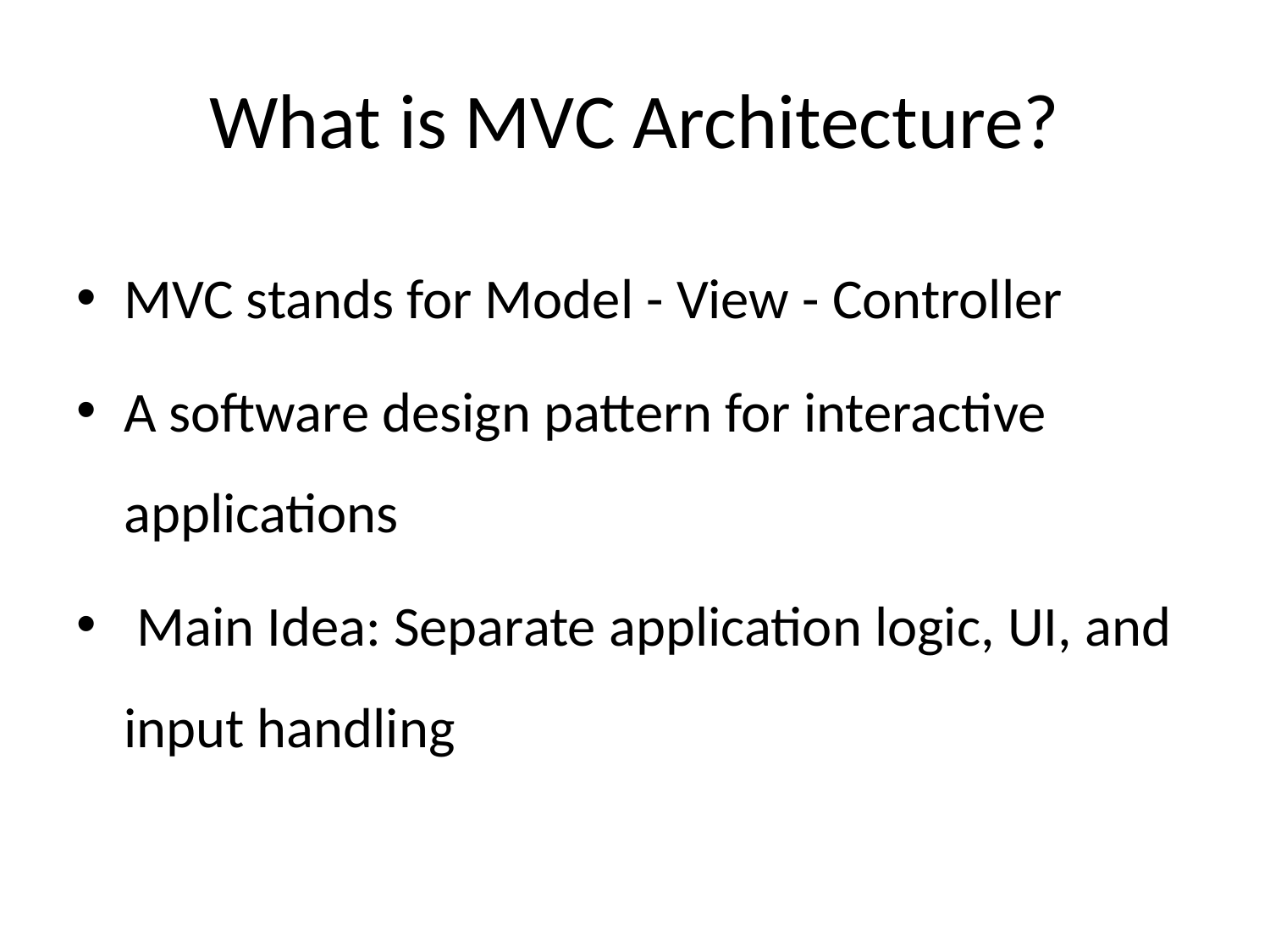

# What is MVC Architecture?
MVC stands for Model - View - Controller
A software design pattern for interactive applications
 Main Idea: Separate application logic, UI, and input handling